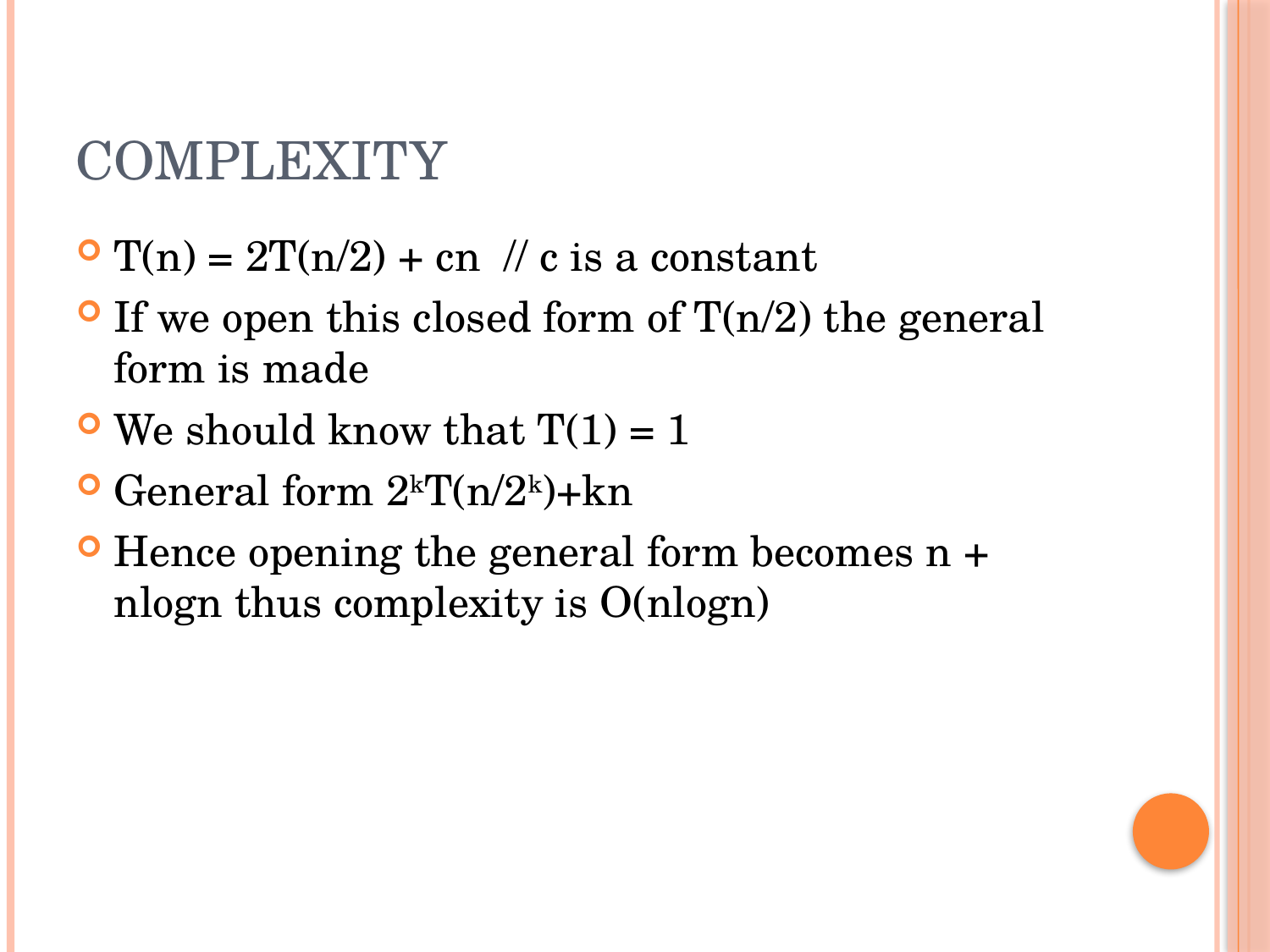

# Complexity
T(n) = 2T(n/2) + cn  // c is a constant
If we open this closed form of T(n/2) the general form is made
We should know that T(1) = 1
General form 2kT(n/2k)+kn
Hence opening the general form becomes n + nlogn thus complexity is O(nlogn)